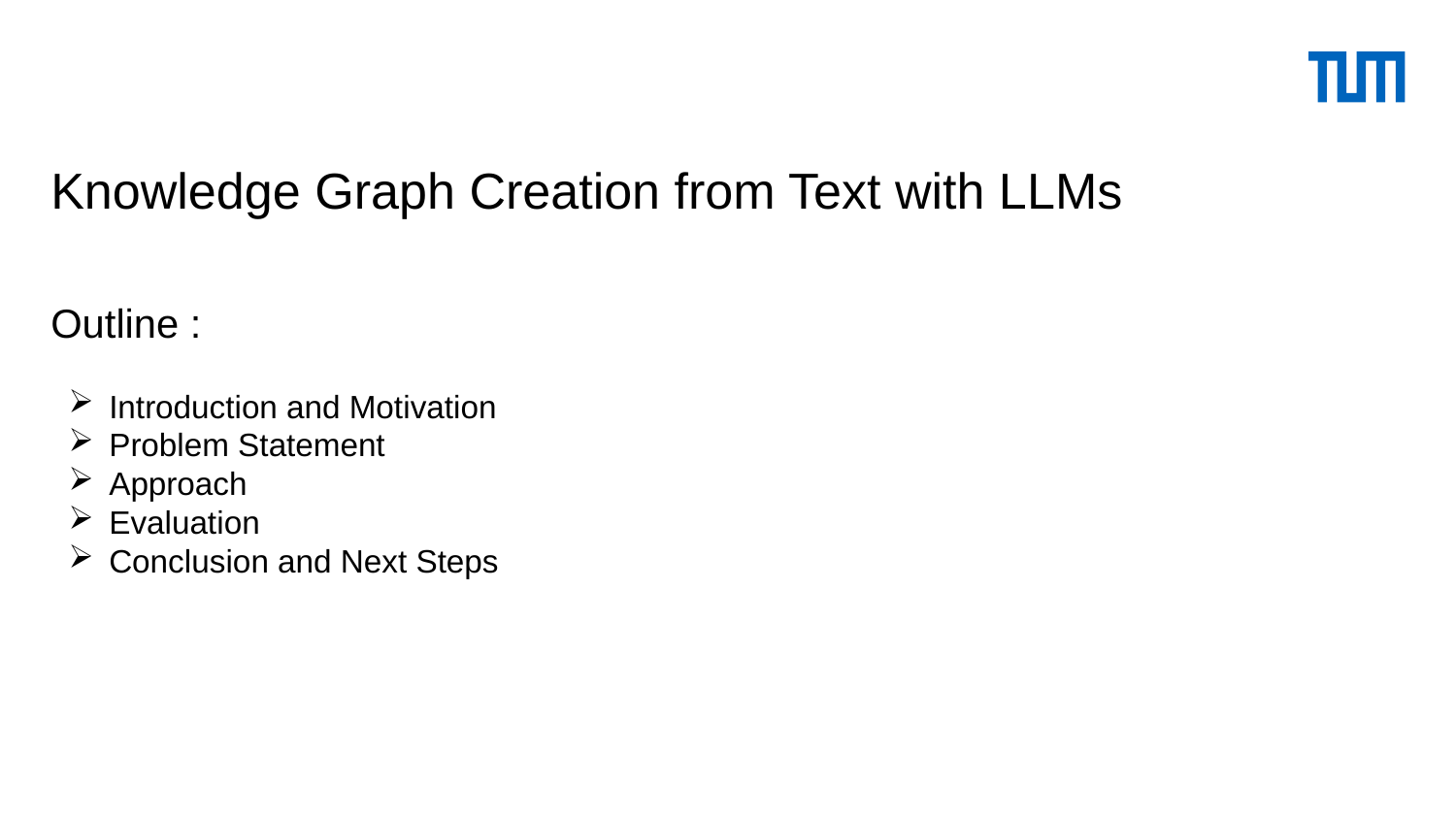

# Knowledge Graph Creation from Text with LLMs
Outline :
Introduction and Motivation
Problem Statement
Approach
Evaluation
Conclusion and Next Steps